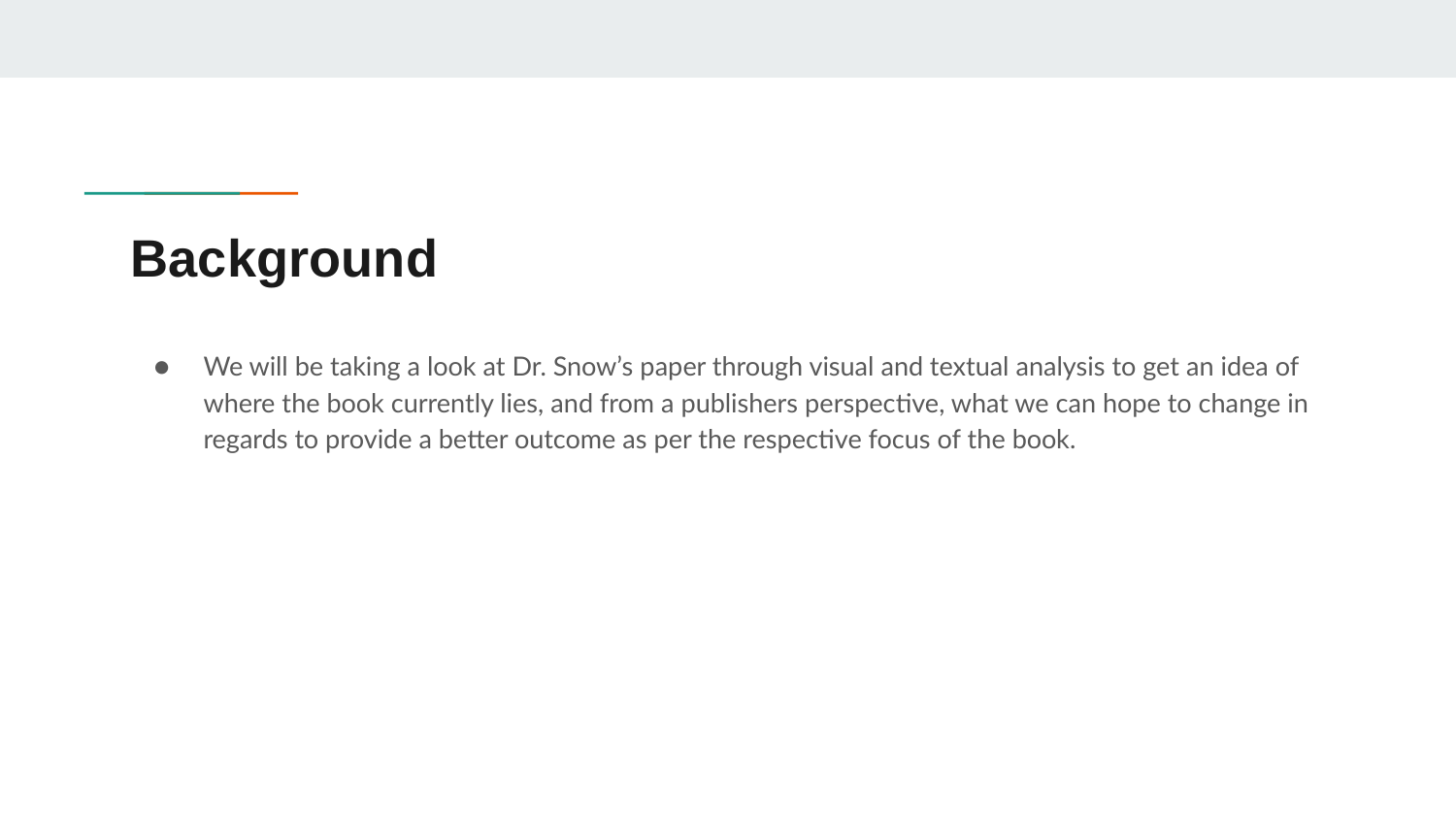

# Background
We will be taking a look at Dr. Snow’s paper through visual and textual analysis to get an idea of where the book currently lies, and from a publishers perspective, what we can hope to change in regards to provide a better outcome as per the respective focus of the book.